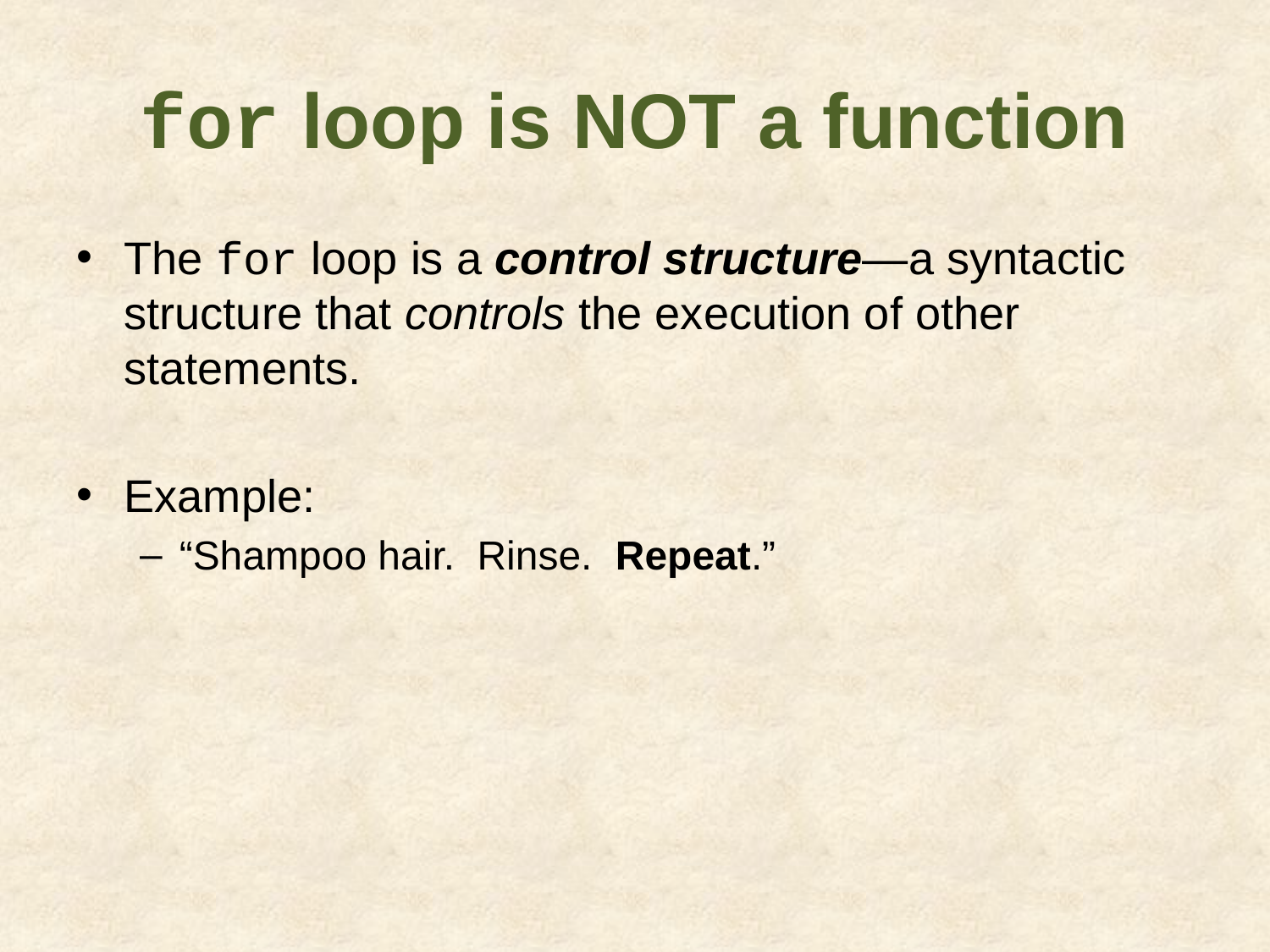

# for loop is NOT a function
The for loop is a control structure—a syntactic structure that controls the execution of other statements.

Example:
“Shampoo hair.  Rinse.  Repeat.”